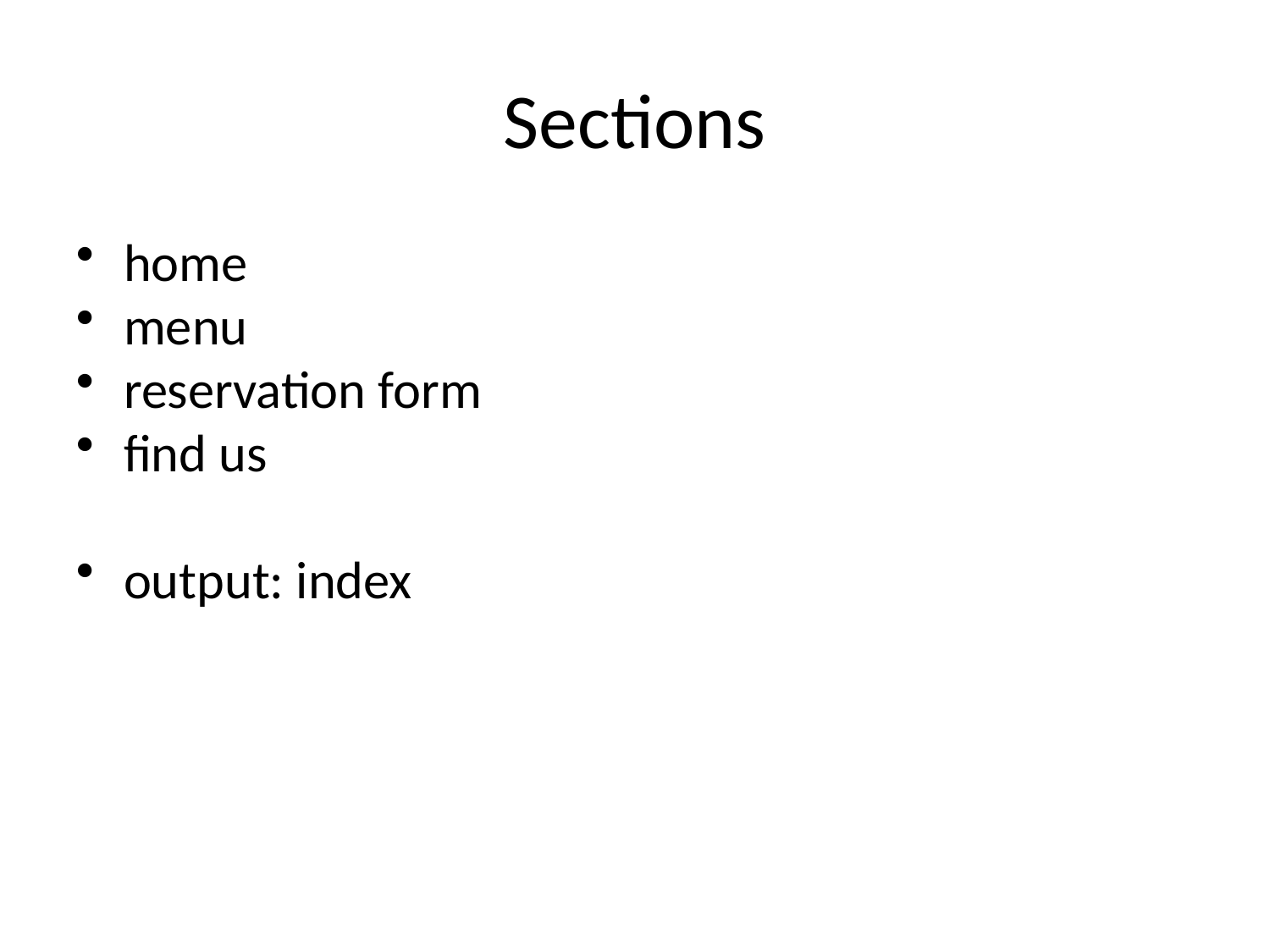

# Sections
home
menu
reservation form
find us

output: index